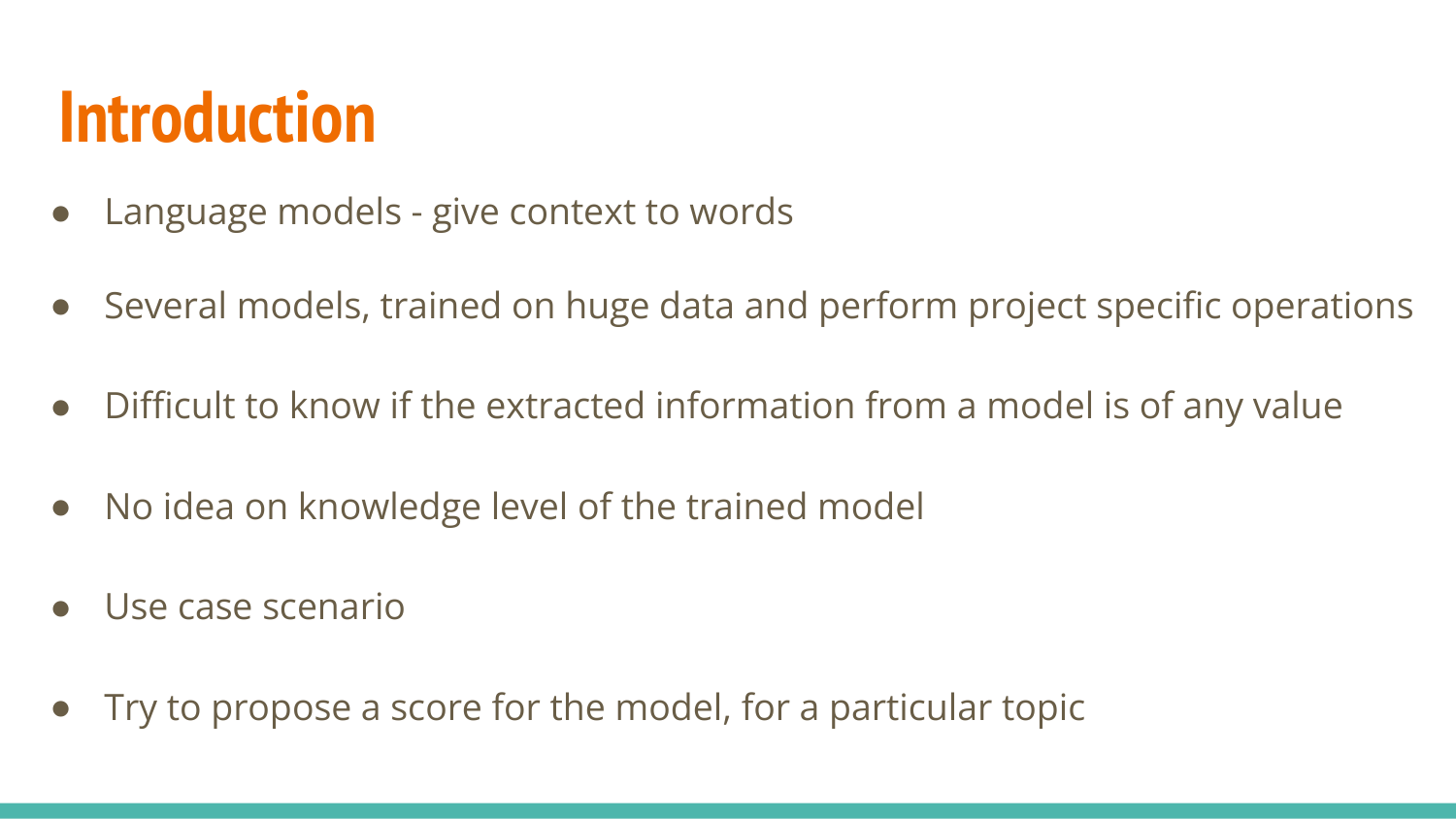

# Introduction
Language models - give context to words
Several models, trained on huge data and perform project specific operations
Difficult to know if the extracted information from a model is of any value
No idea on knowledge level of the trained model
Use case scenario
Try to propose a score for the model, for a particular topic